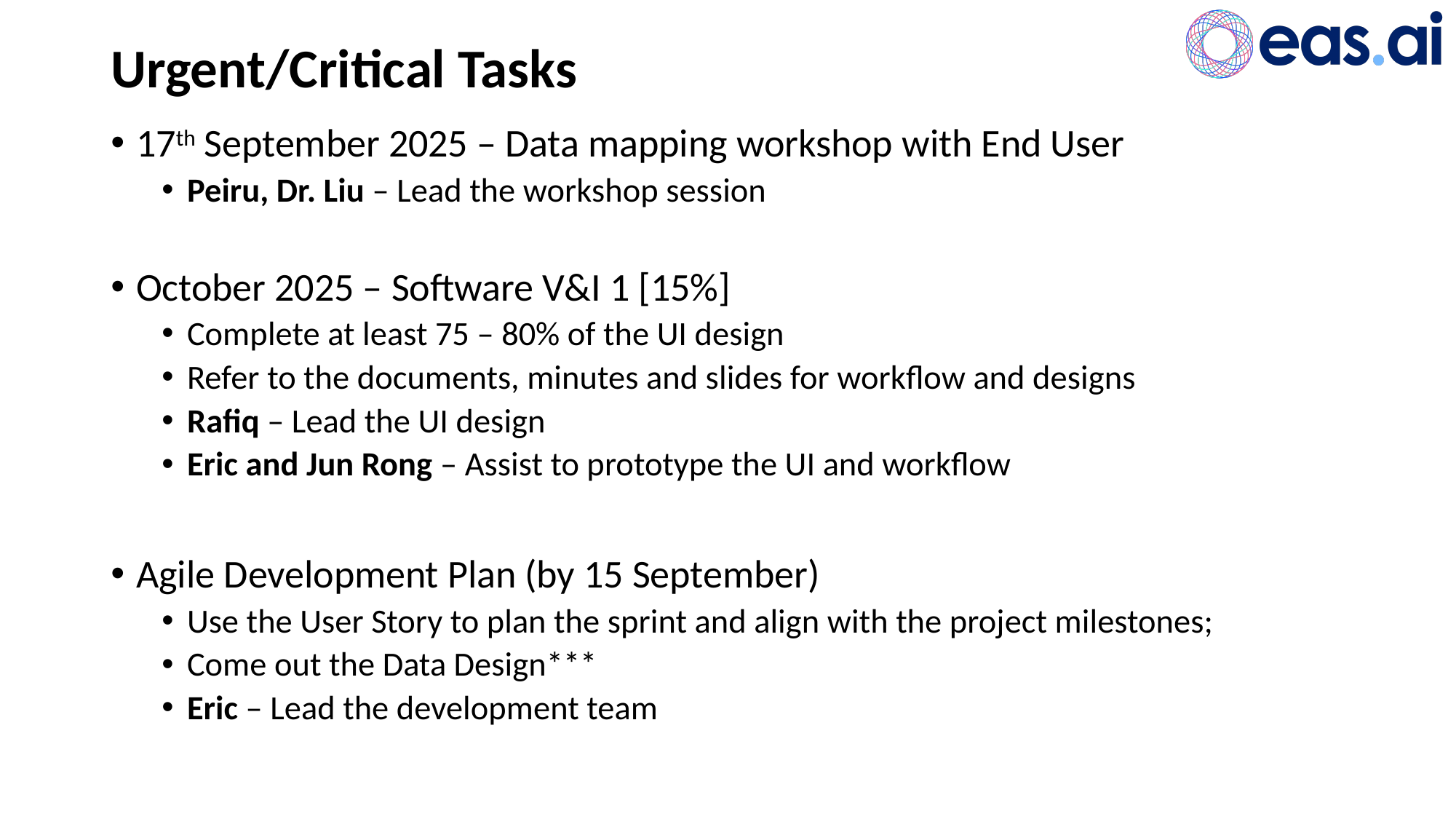

# Urgent/Critical Tasks
17th September 2025 – Data mapping workshop with End User
Peiru, Dr. Liu – Lead the workshop session

October 2025 – Software V&I 1 [15%]
Complete at least 75 – 80% of the UI design
Refer to the documents, minutes and slides for workflow and designs
Rafiq – Lead the UI design
Eric and Jun Rong – Assist to prototype the UI and workflow

Agile Development Plan (by 15 September)
Use the User Story to plan the sprint and align with the project milestones;
Come out the Data Design***
Eric – Lead the development team